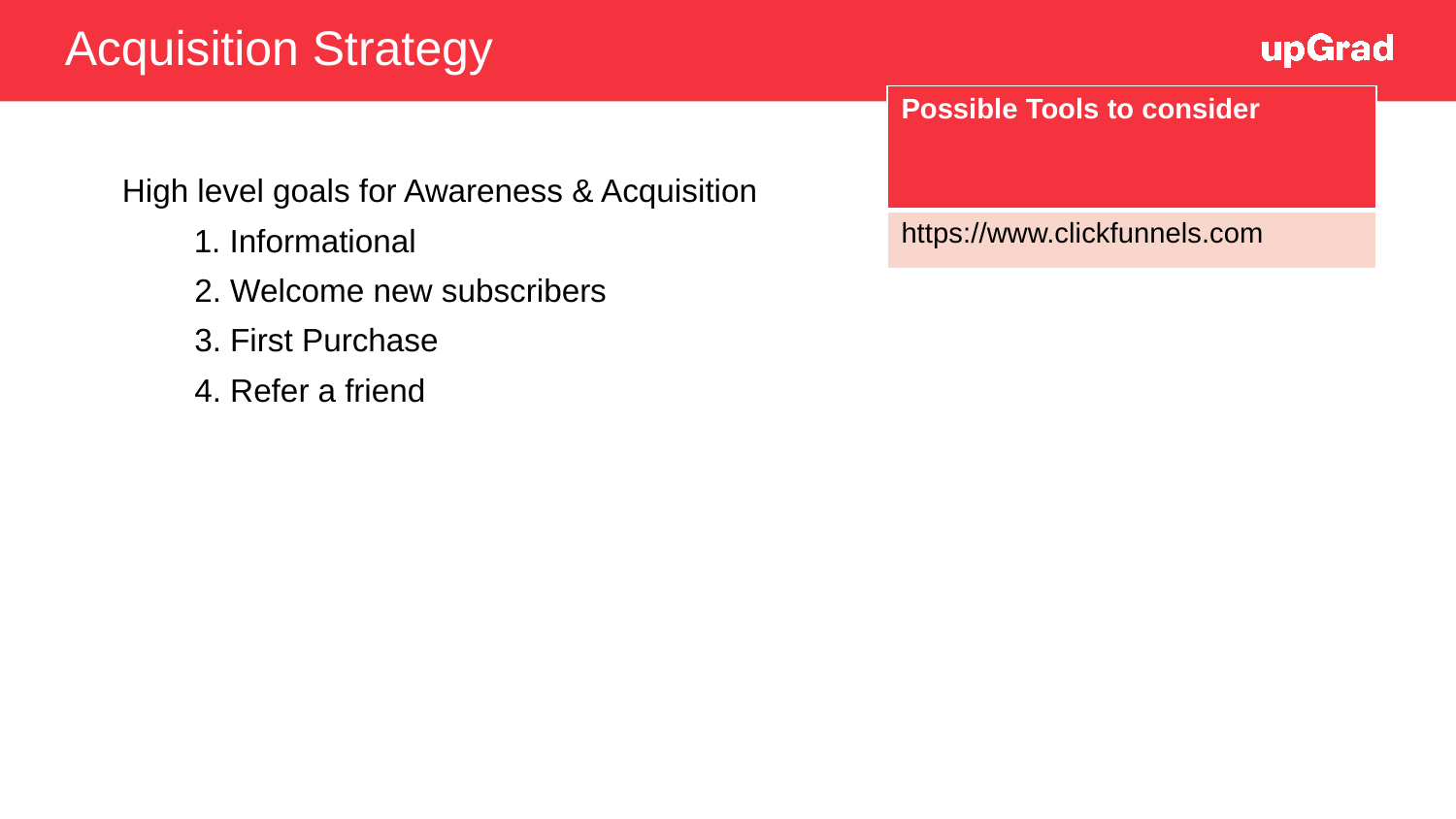

# Acquisition Strategy
| Possible Tools to consider |
| --- |
| https://www.clickfunnels.com |
High level goals for Awareness & Acquisition
        1. Informational
	    2. Welcome new subscribers
	    3. First Purchase
	    4. Refer a friend